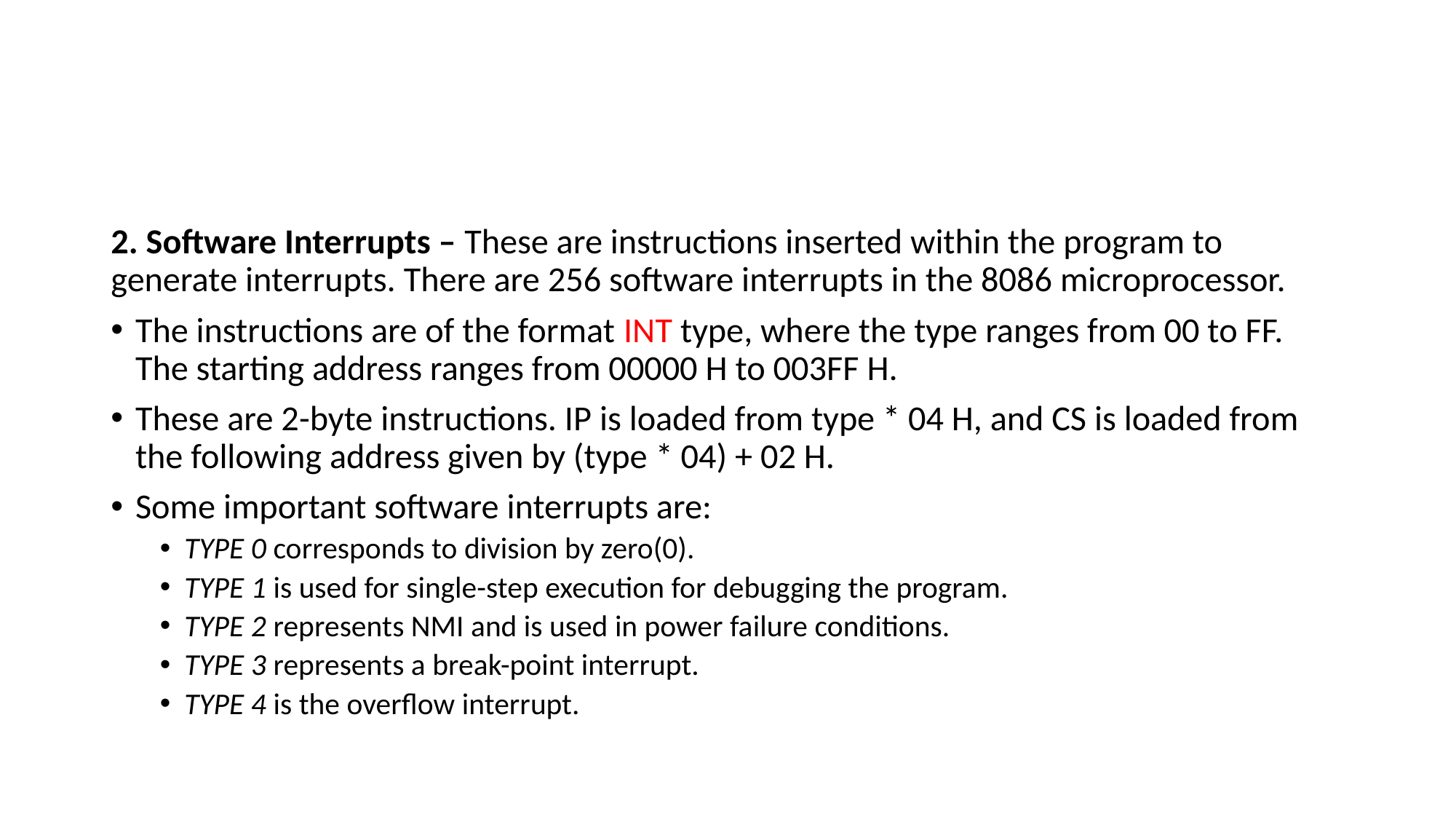

#
2. Software Interrupts – These are instructions inserted within the program to generate interrupts. There are 256 software interrupts in the 8086 microprocessor.
The instructions are of the format INT type, where the type ranges from 00 to FF. The starting address ranges from 00000 H to 003FF H.
These are 2-byte instructions. IP is loaded from type * 04 H, and CS is loaded from the following address given by (type * 04) + 02 H.
Some important software interrupts are:
TYPE 0 corresponds to division by zero(0).
TYPE 1 is used for single-step execution for debugging the program.
TYPE 2 represents NMI and is used in power failure conditions.
TYPE 3 represents a break-point interrupt.
TYPE 4 is the overflow interrupt.